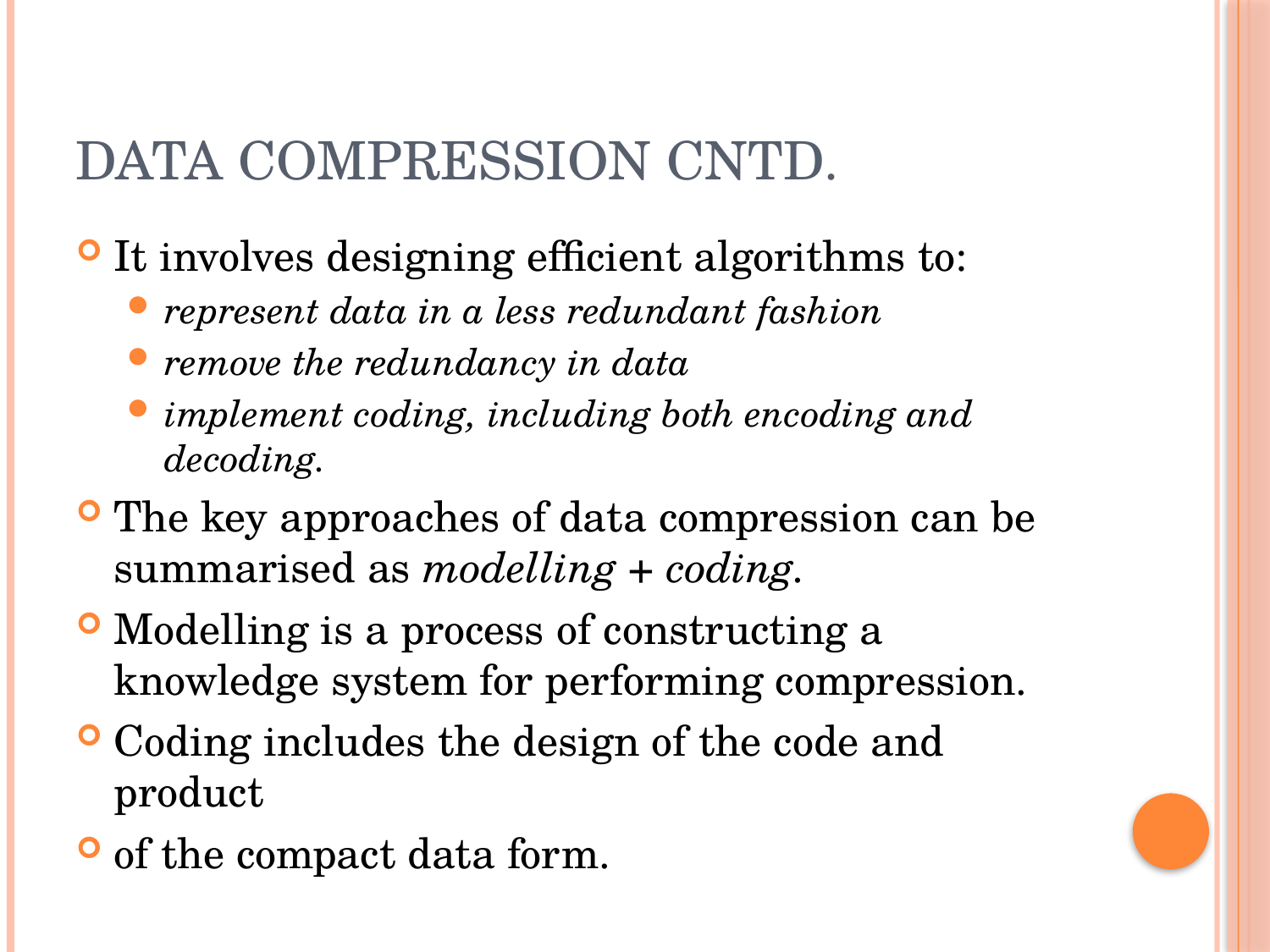

# Data Compression Cntd.
It involves designing efficient algorithms to:
represent data in a less redundant fashion
remove the redundancy in data
implement coding, including both encoding and decoding.
The key approaches of data compression can be summarised as modelling + coding.
Modelling is a process of constructing a knowledge system for performing compression.
Coding includes the design of the code and product
of the compact data form.